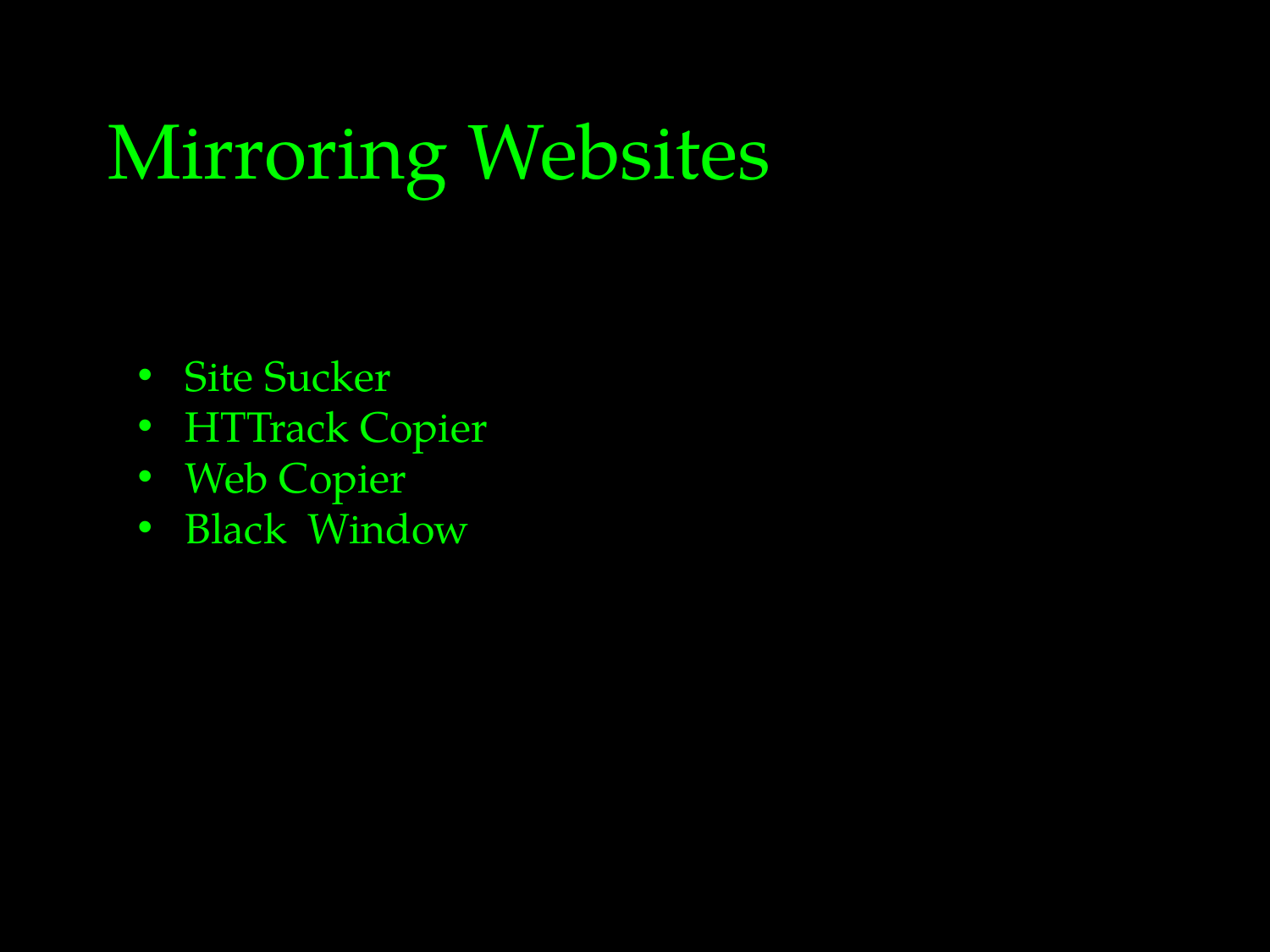

# Mirroring Websites

Site Sucker
HTTrack Copier
Web Copier
Black  Window